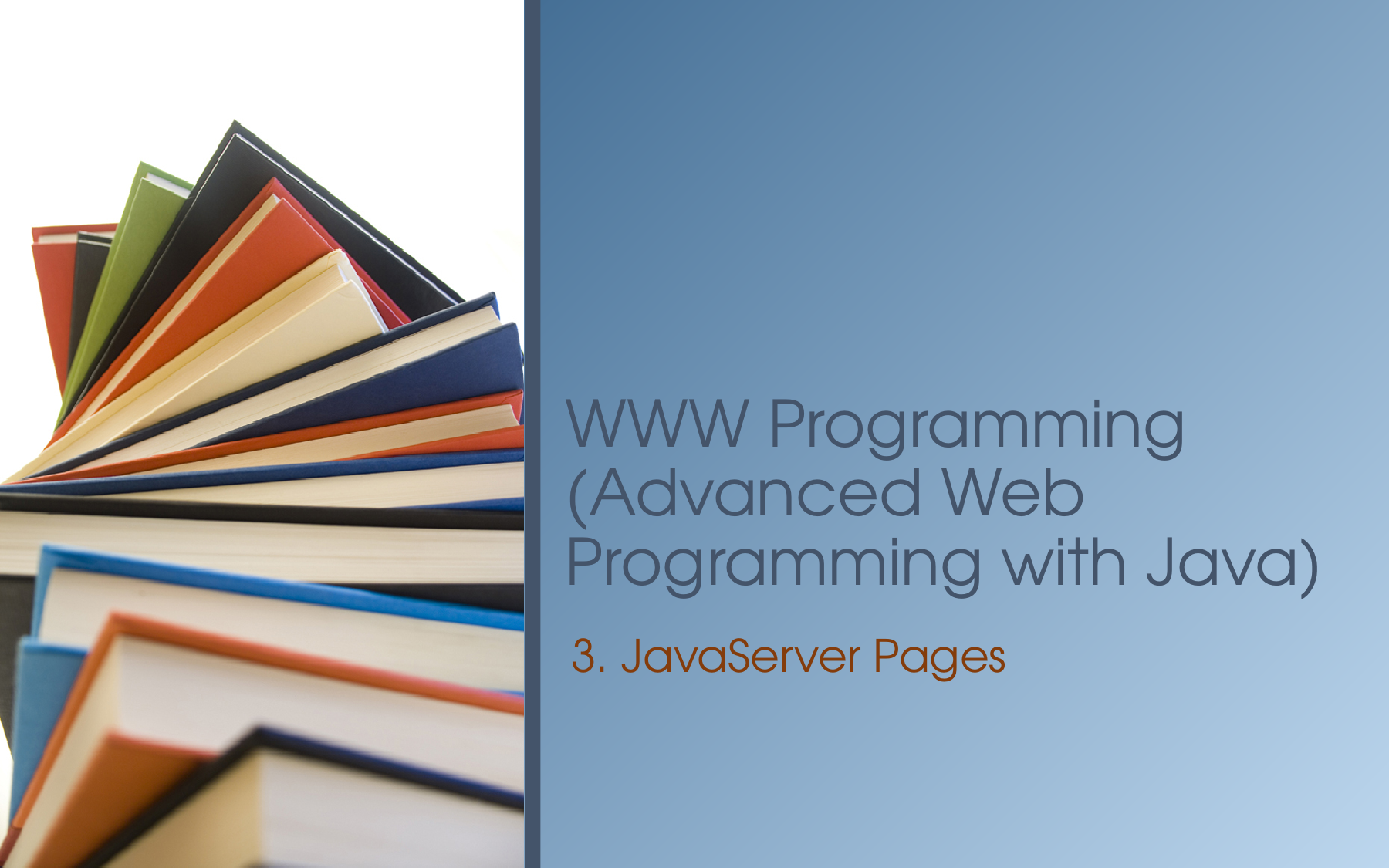

# WWW Programming (Advanced Web Programming with Java)
3. JavaServer Pages